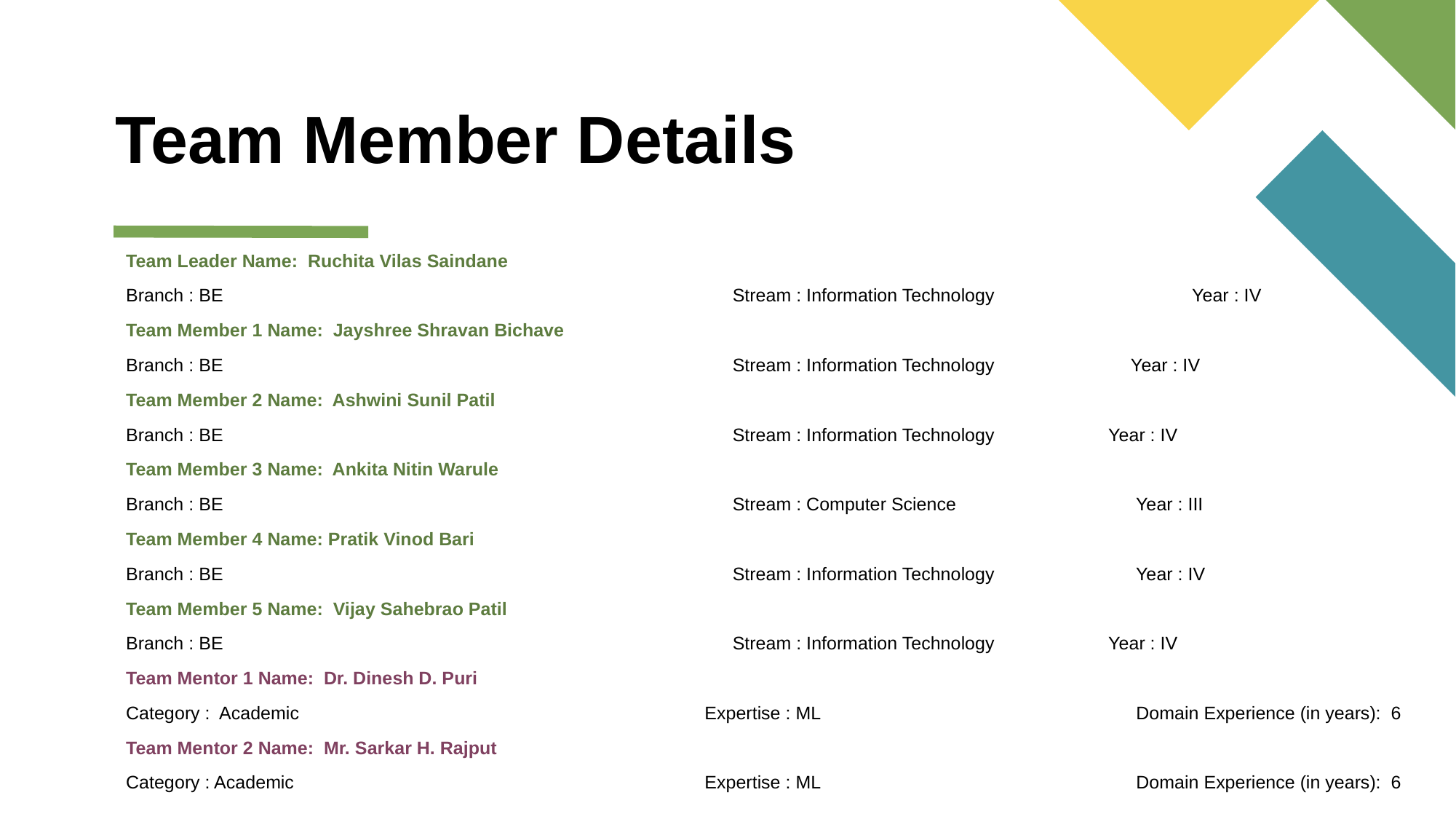

# Team Member Details
Team Leader Name:  Ruchita Vilas Saindane
Branch : BE			                                                       Stream : Information Technology                                       Year : IV
Team Member 1 Name:  Jayshree Shravan Bichave
Branch : BE			                                                       Stream : Information Technology	                          Year : IV
Team Member 2 Name:  Ashwini Sunil Patil
Branch : BE			                                                       Stream : Information Technology		Year : IV
Team Member 3 Name:  Ankita Nitin Warule
Branch : BE			                                                       Stream : Computer Science	                           Year : III
Team Member 4 Name: Pratik Vinod Bari
Branch : BE			                                                       Stream : Information Technology	                           Year : IV
Team Member 5 Name:  Vijay Sahebrao Patil
Branch : BE			                                                       Stream : Information Technology		Year : IV
Team Mentor 1 Name:  Dr. Dinesh D. Puri
Category :  Academic 			                            Expertise : ML 		                           Domain Experience (in years):  6
Team Mentor 2 Name:  Mr. Sarkar H. Rajput
Category : Academic  		 	                            Expertise : ML 		                           Domain Experience (in years):  6